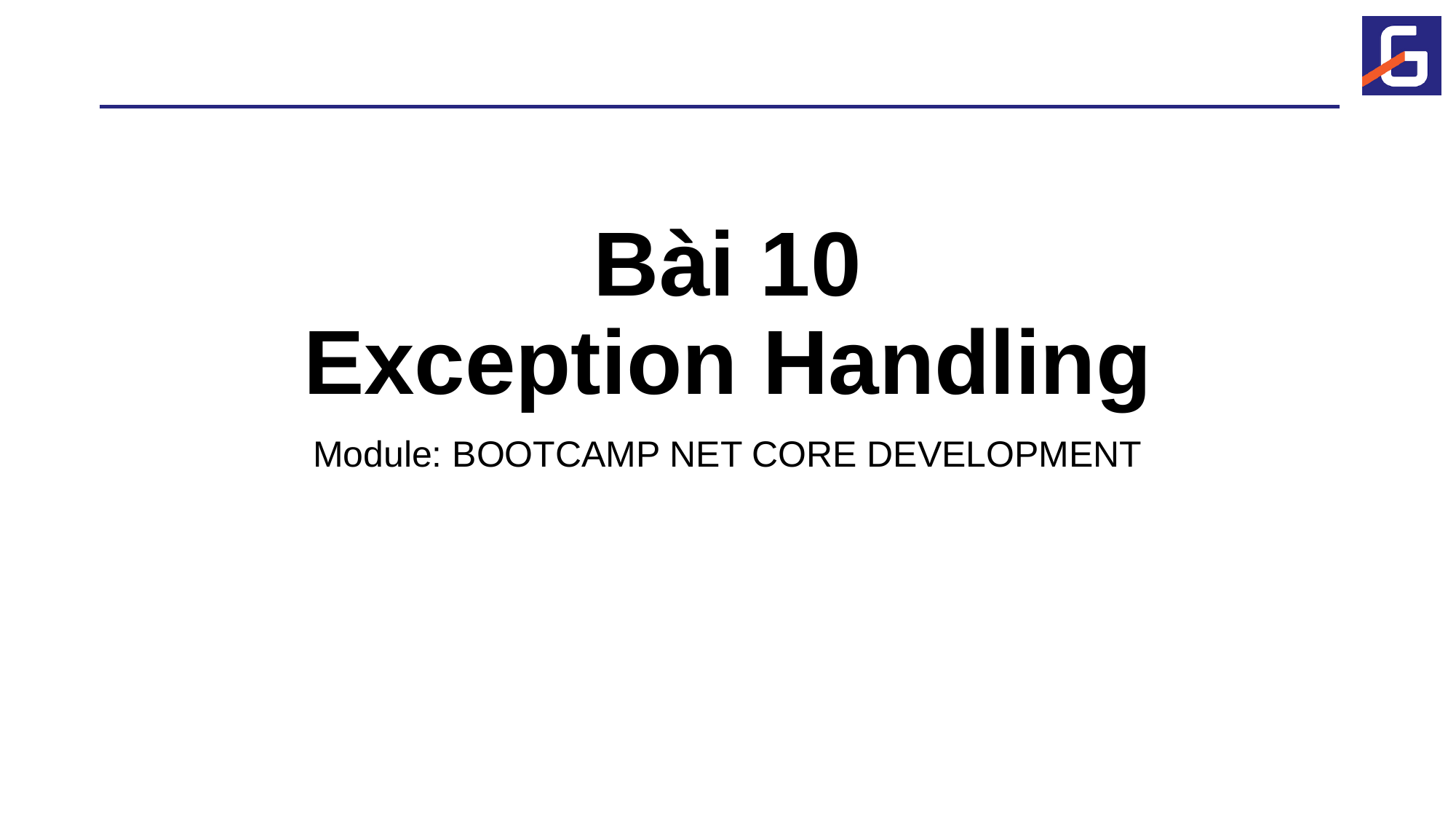

# Bài 10 Exception Handling
Module: BOOTCAMP NET CORE DEVELOPMENT